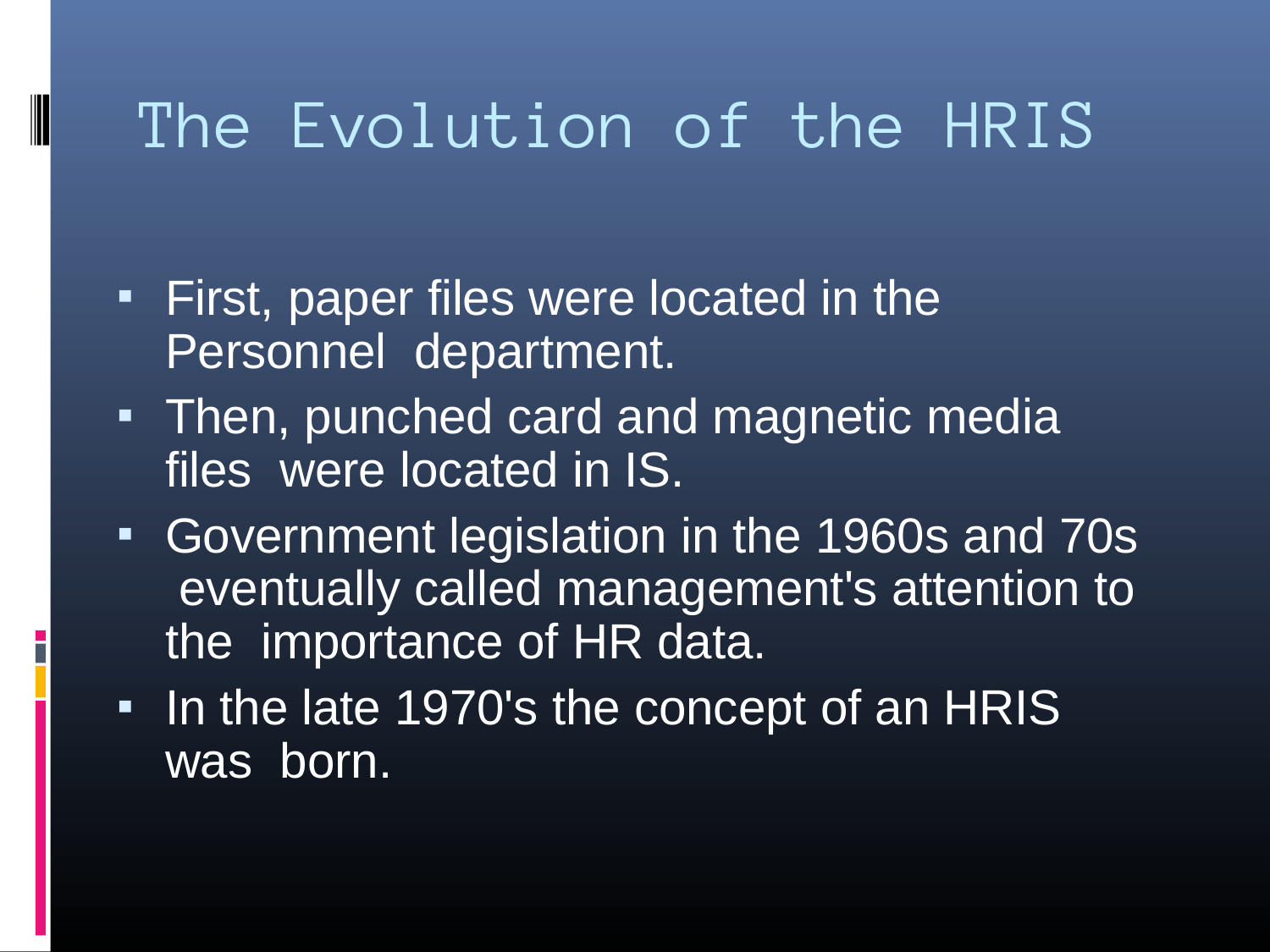

# The Evolution of the HRIS
First, paper files were located in the Personnel  department.
Then, punched card and magnetic media files  were located in IS.
Government legislation in the 1960s and 70s  eventually called management's attention to the  importance of HR data.
In the late 1970's the concept of an HRIS was  born.